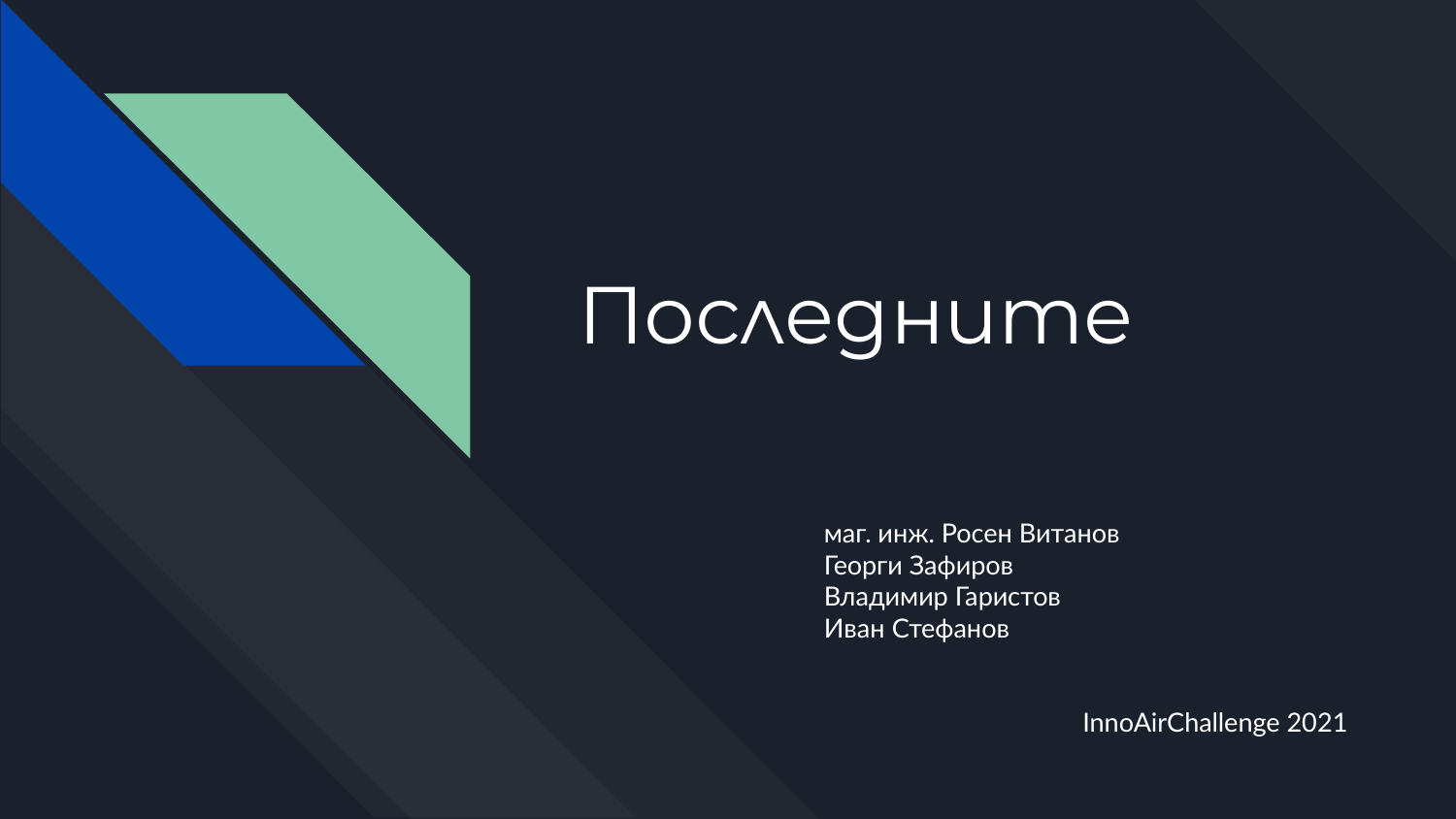

# Последните
маг. инж. Росен Витанов
Георги Зафиров
Владимир Гаристов
Иван Стефанов

InnoAirChallenge 2021